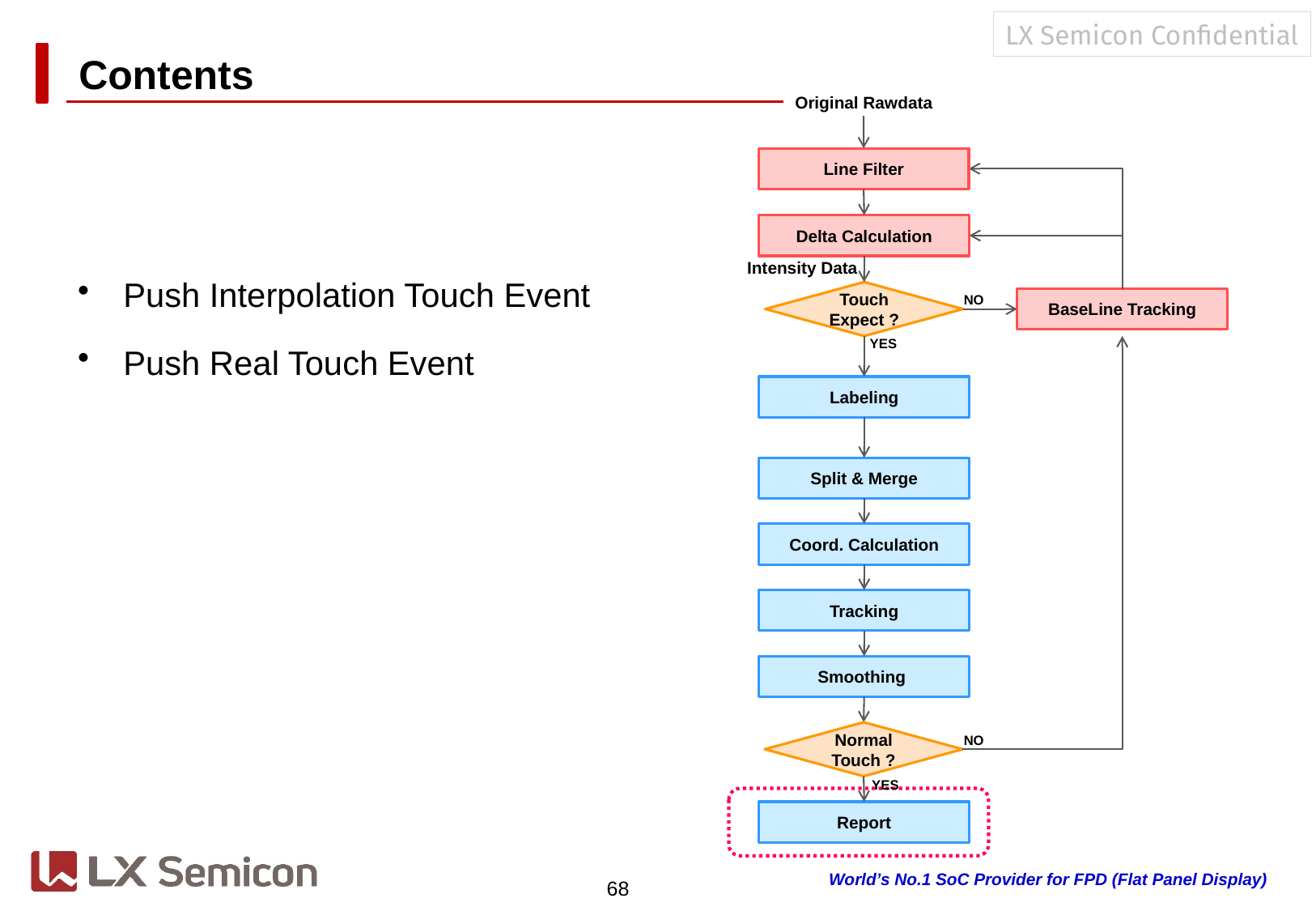

# Contents
Original Rawdata
Line Filter
Delta Calculation
Intensity Data
Touch Expect ?
NO
BaseLine Tracking
YES
Labeling
Split & Merge
Coord. Calculation
Tracking
Smoothing
Normal Touch ?
NO
YES

Report

Push Interpolation Touch Event
Push Real Touch Event